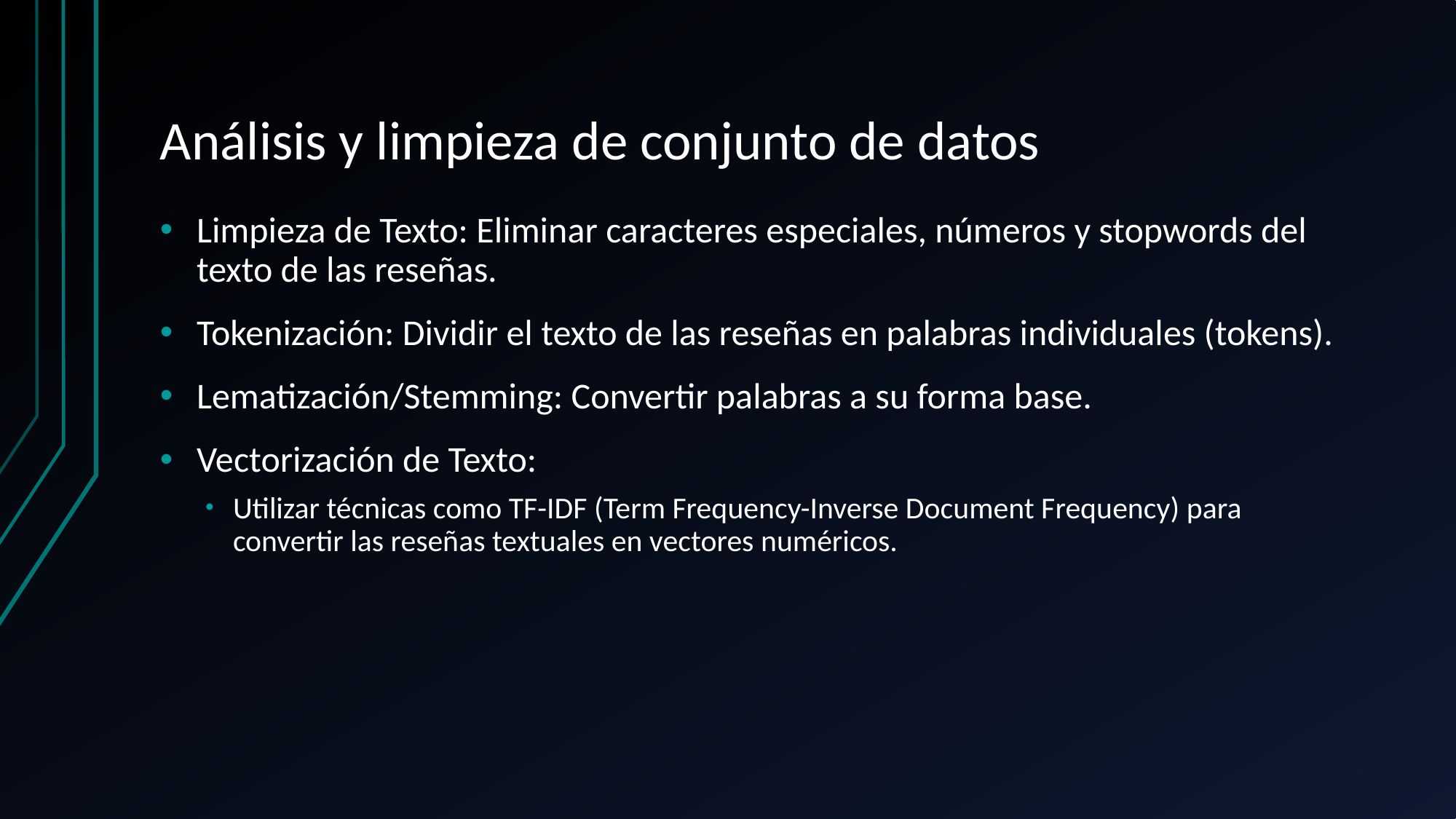

# Análisis y limpieza de conjunto de datos
Limpieza de Texto: Eliminar caracteres especiales, números y stopwords del texto de las reseñas.
Tokenización: Dividir el texto de las reseñas en palabras individuales (tokens).
Lematización/Stemming: Convertir palabras a su forma base.
Vectorización de Texto:
Utilizar técnicas como TF-IDF (Term Frequency-Inverse Document Frequency) para convertir las reseñas textuales en vectores numéricos.